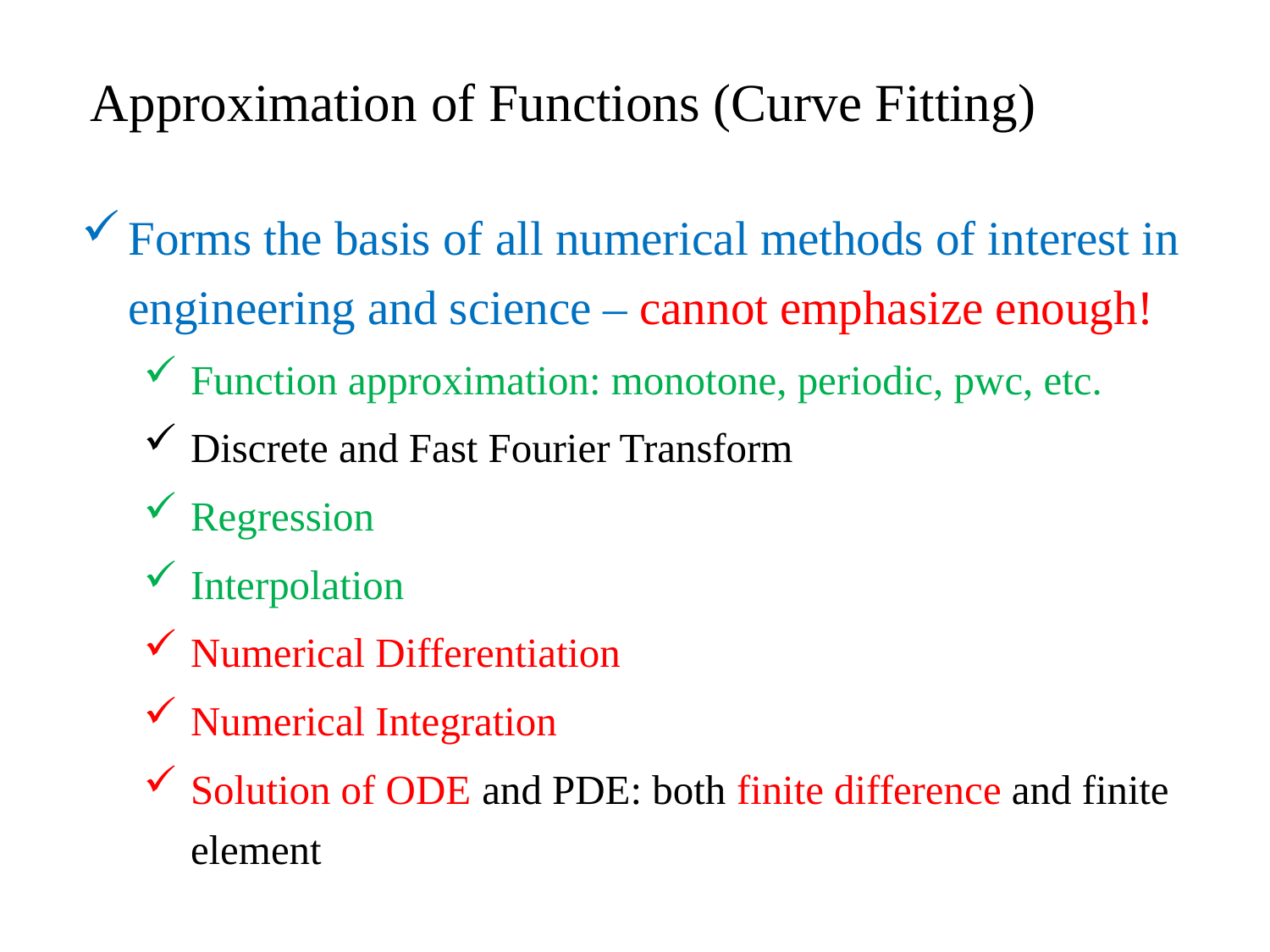

# Approximation of Functions (Curve Fitting)
Forms the basis of all numerical methods of interest in engineering and science – cannot emphasize enough!
Function approximation: monotone, periodic, pwc, etc.
Discrete and Fast Fourier Transform
Regression
Interpolation
Numerical Differentiation
Numerical Integration
Solution of ODE and PDE: both finite difference and finite element